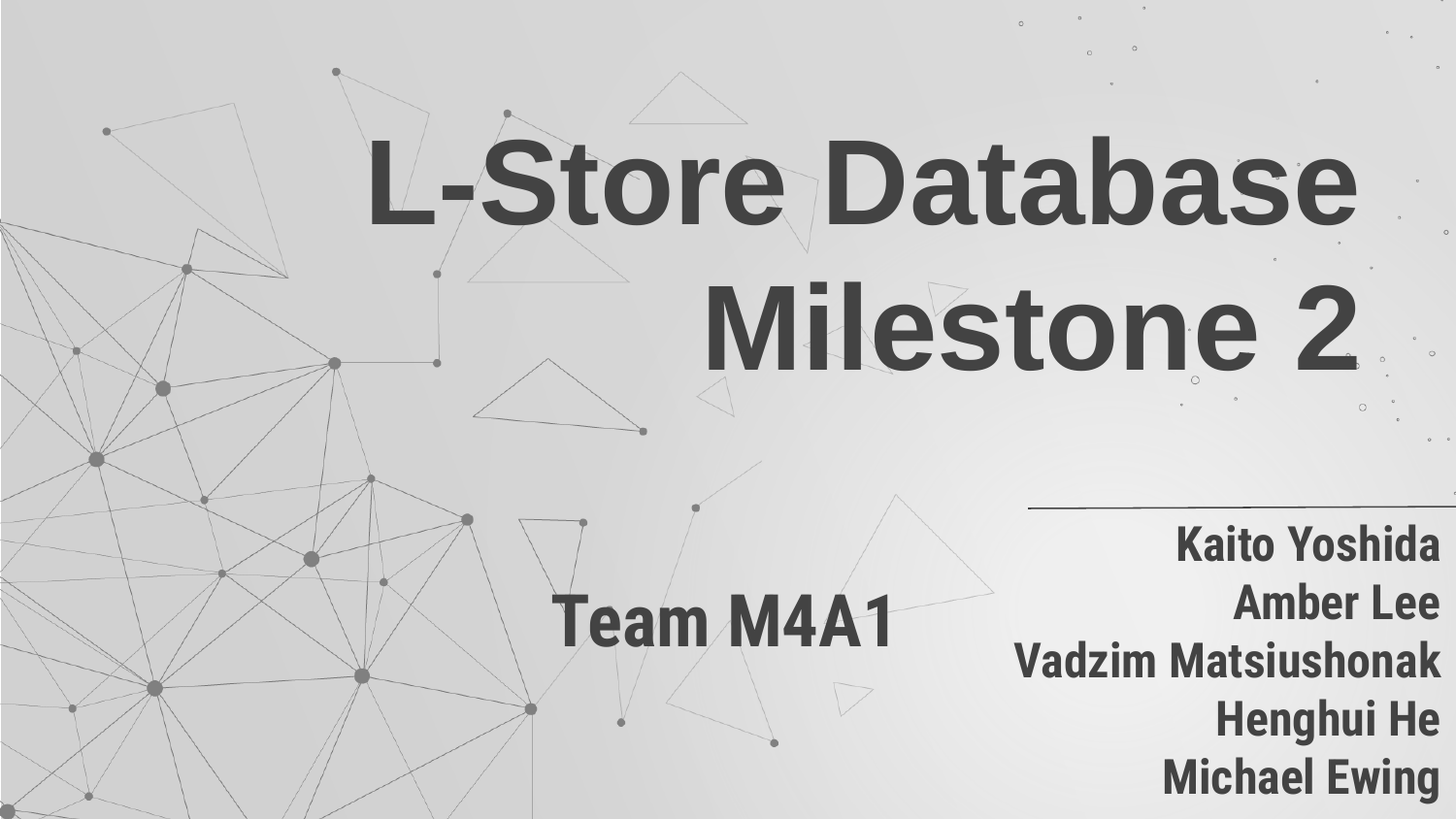

# L-Store Database
Milestone 2
Kaito Yoshida
Amber Lee
Vadzim Matsiushonak
Henghui He
Michael Ewing
Team M4A1